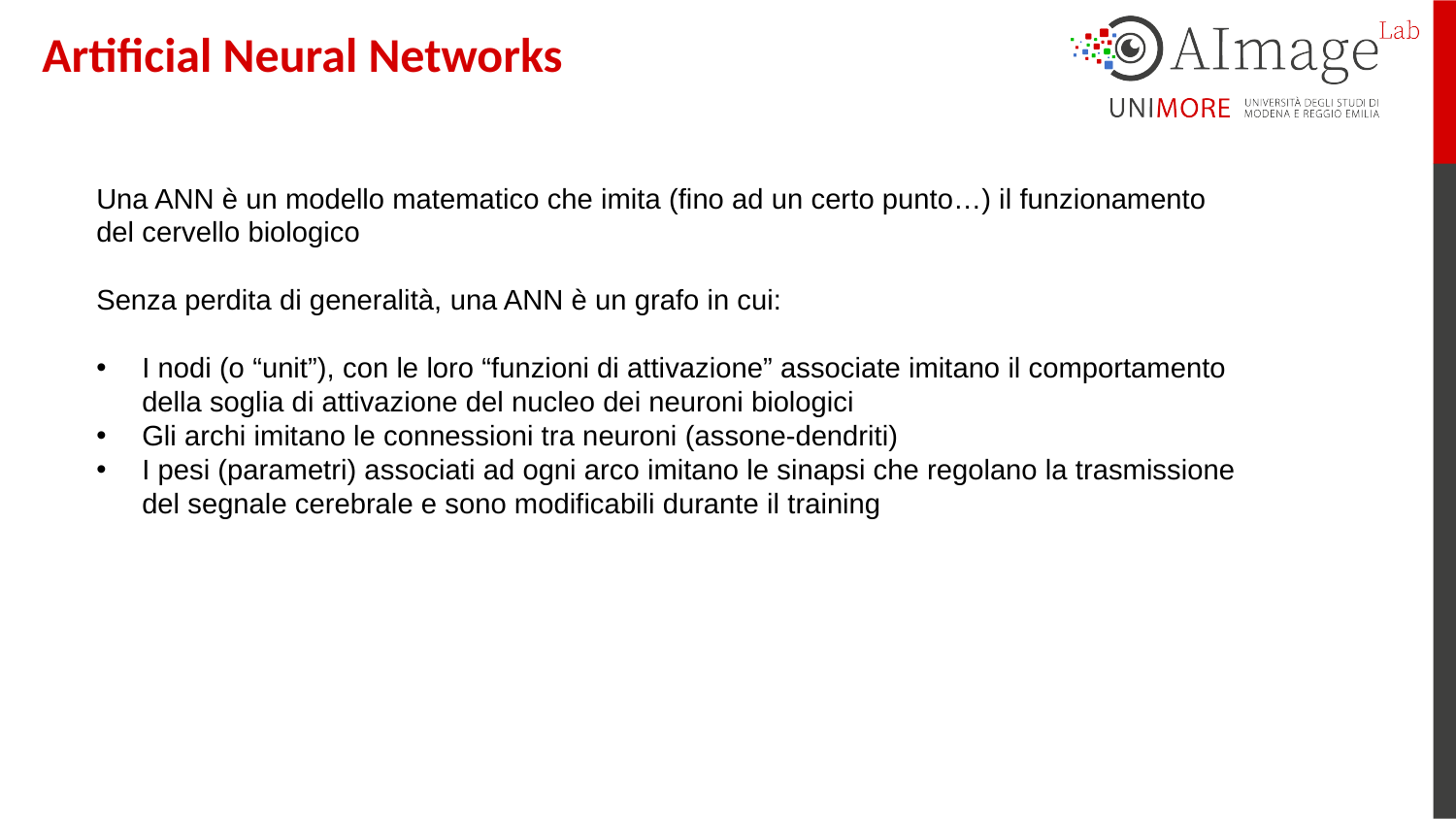

Artificial Neural Networks
Una ANN è un modello matematico che imita (fino ad un certo punto…) il funzionamento del cervello biologico

Senza perdita di generalità, una ANN è un grafo in cui:

I nodi (o “unit”), con le loro “funzioni di attivazione” associate imitano il comportamento della soglia di attivazione del nucleo dei neuroni biologici
Gli archi imitano le connessioni tra neuroni (assone-dendriti)
I pesi (parametri) associati ad ogni arco imitano le sinapsi che regolano la trasmissione del segnale cerebrale e sono modificabili durante il training